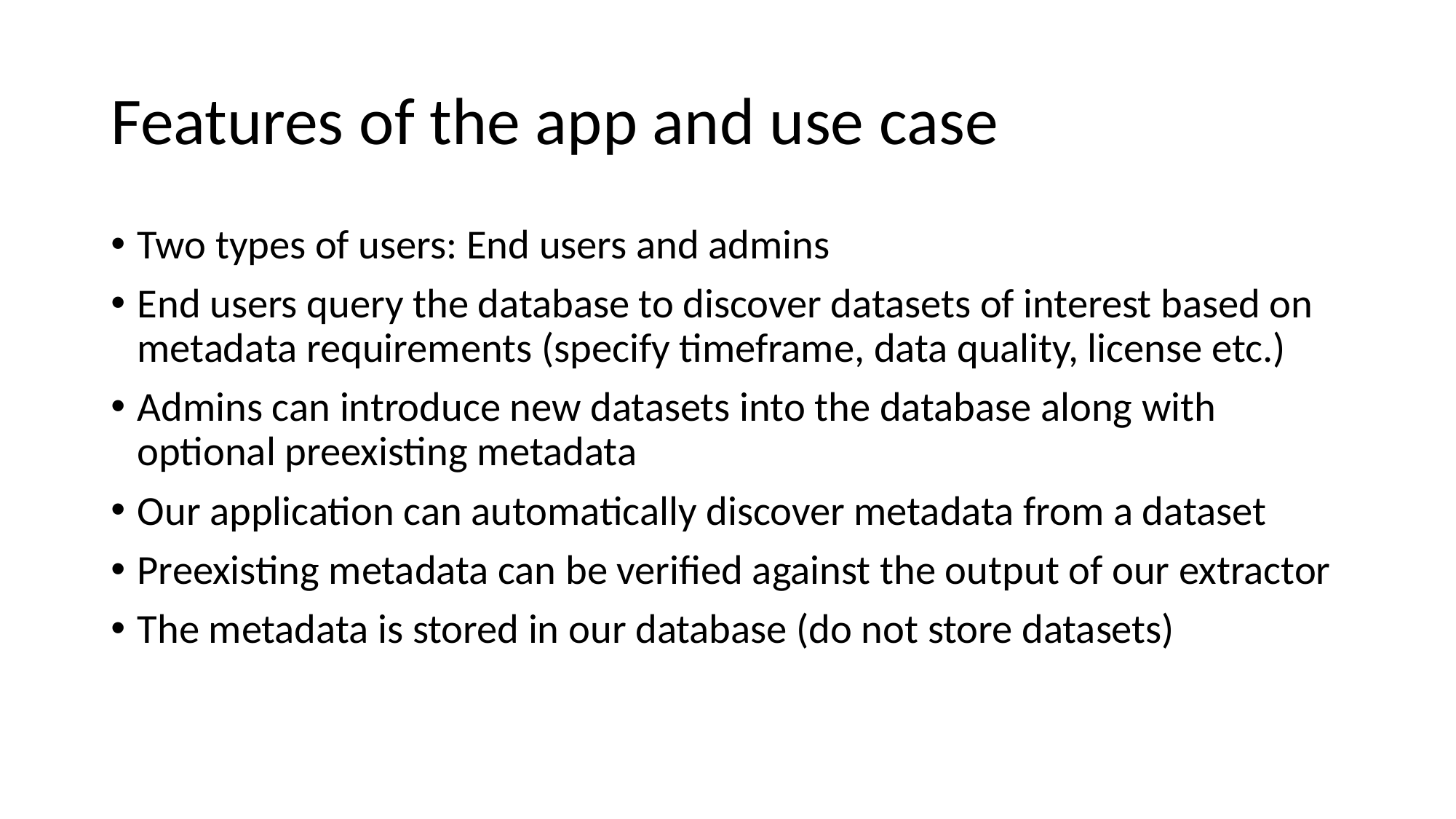

# Features of the app and use case
Two types of users: End users and admins
End users query the database to discover datasets of interest based on metadata requirements (specify timeframe, data quality, license etc.)
Admins can introduce new datasets into the database along with optional preexisting metadata
Our application can automatically discover metadata from a dataset
Preexisting metadata can be verified against the output of our extractor
The metadata is stored in our database (do not store datasets)